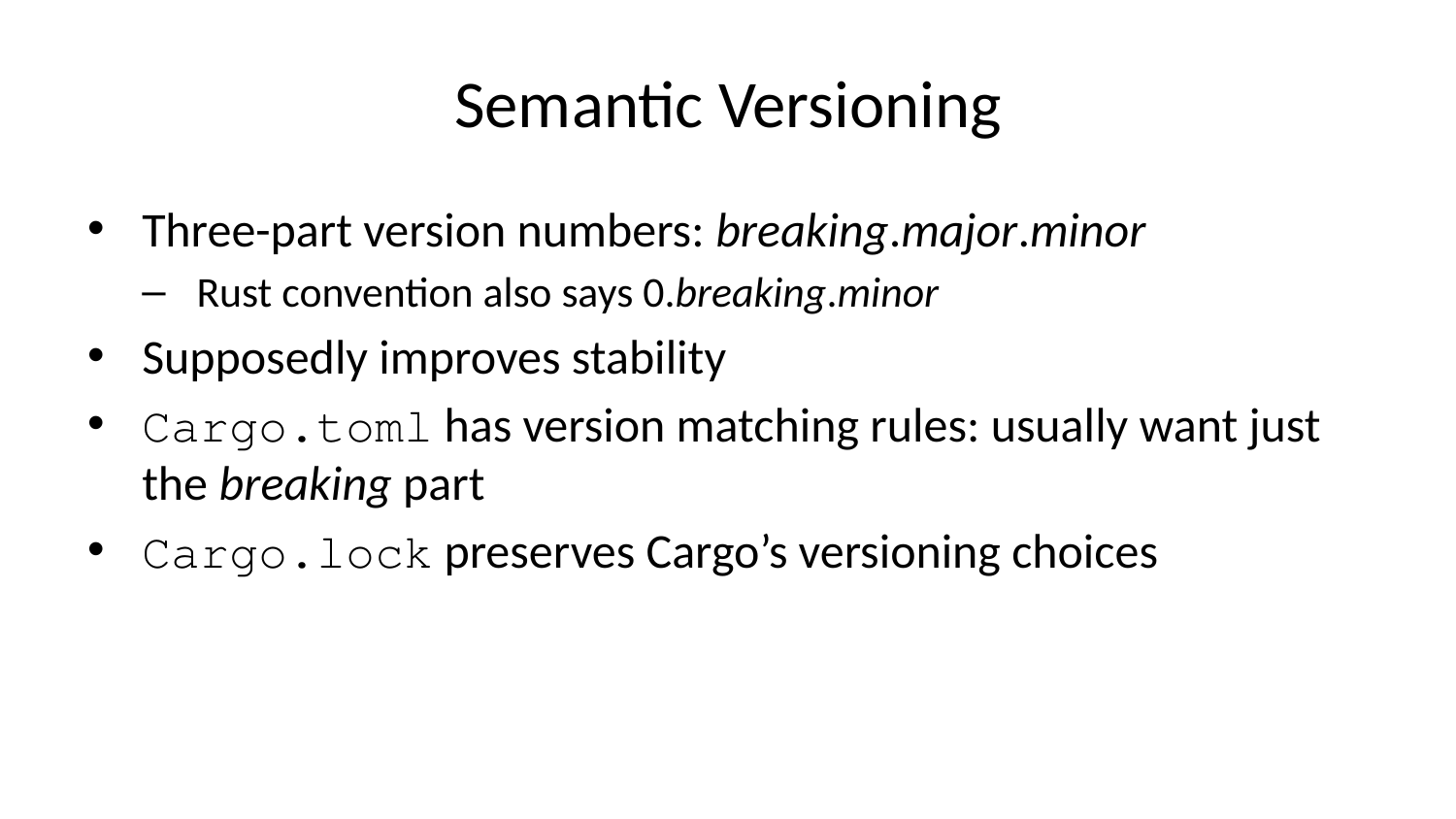

# Semantic Versioning
Three-part version numbers: breaking.major.minor
Rust convention also says 0.breaking.minor
Supposedly improves stability
Cargo.toml has version matching rules: usually want just the breaking part
Cargo.lock preserves Cargo’s versioning choices